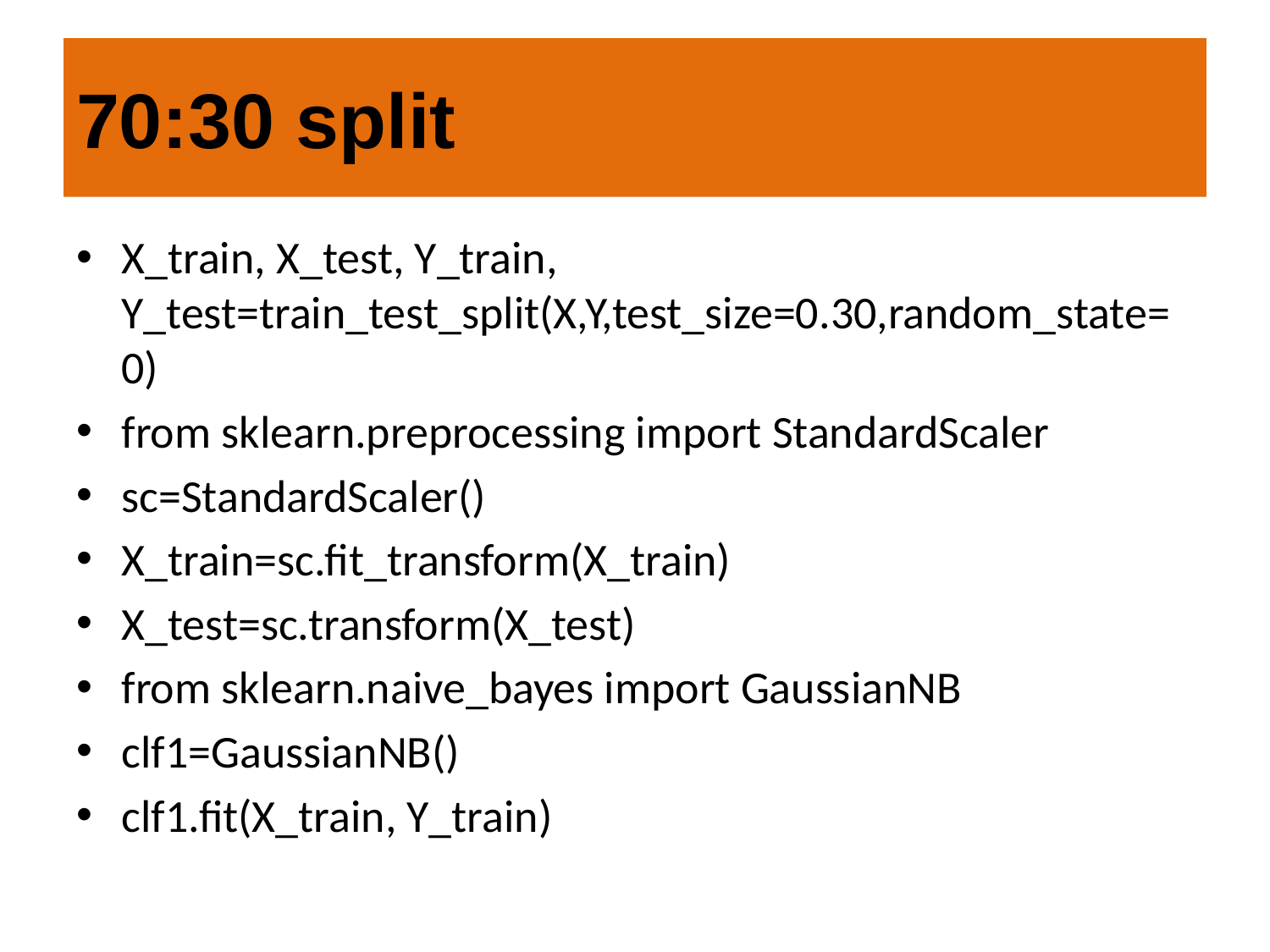

# 70:30 split
X_train, X_test, Y_train, Y_test=train_test_split(X,Y,test_size=0.30,random_state=0)
from sklearn.preprocessing import StandardScaler
sc=StandardScaler()
X_train=sc.fit_transform(X_train)
X_test=sc.transform(X_test)
from sklearn.naive_bayes import GaussianNB
clf1=GaussianNB()
clf1.fit(X_train, Y_train)